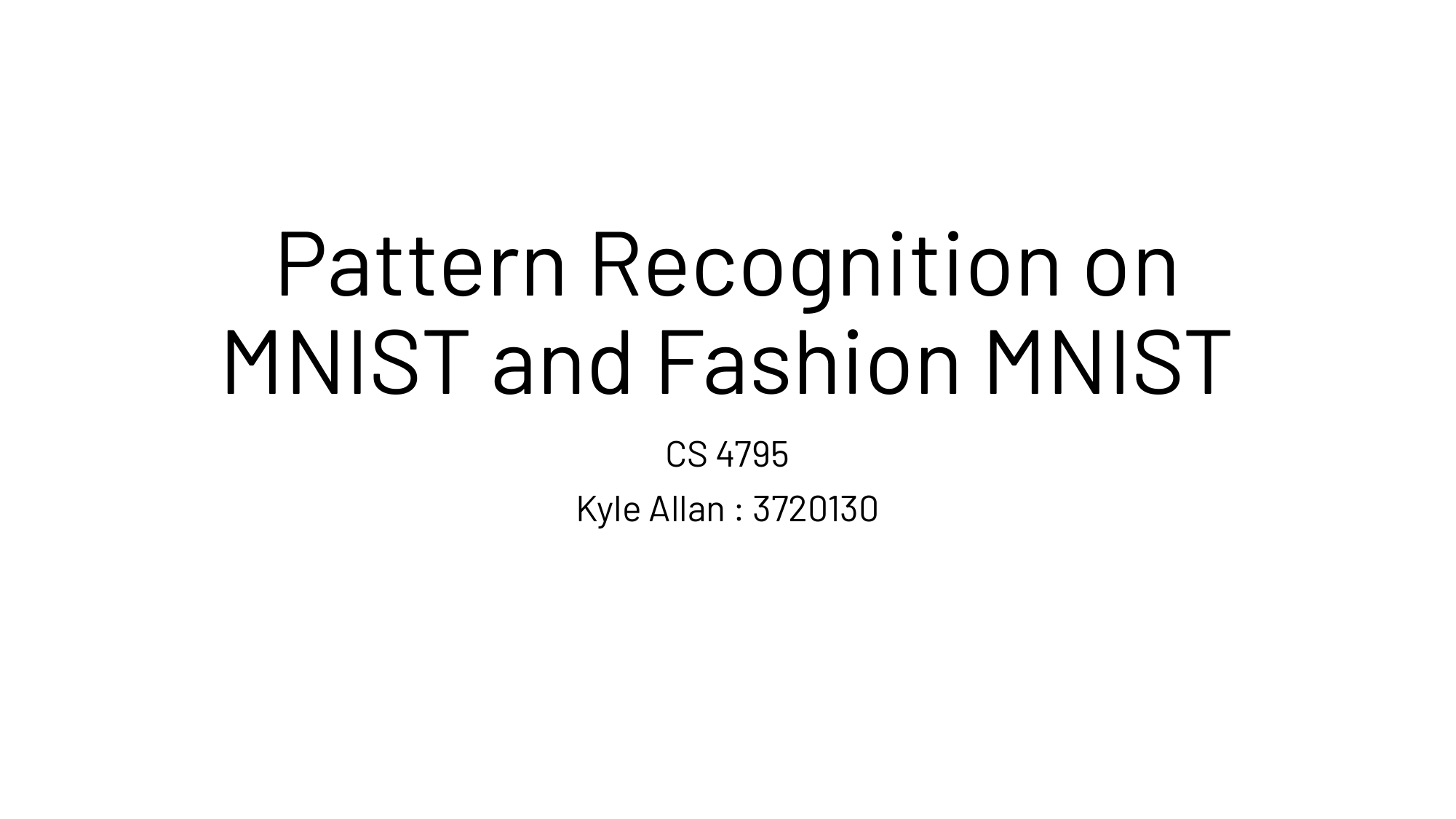

# Pattern Recognition on MNIST and Fashion MNIST
CS 4795
Kyle Allan : 3720130